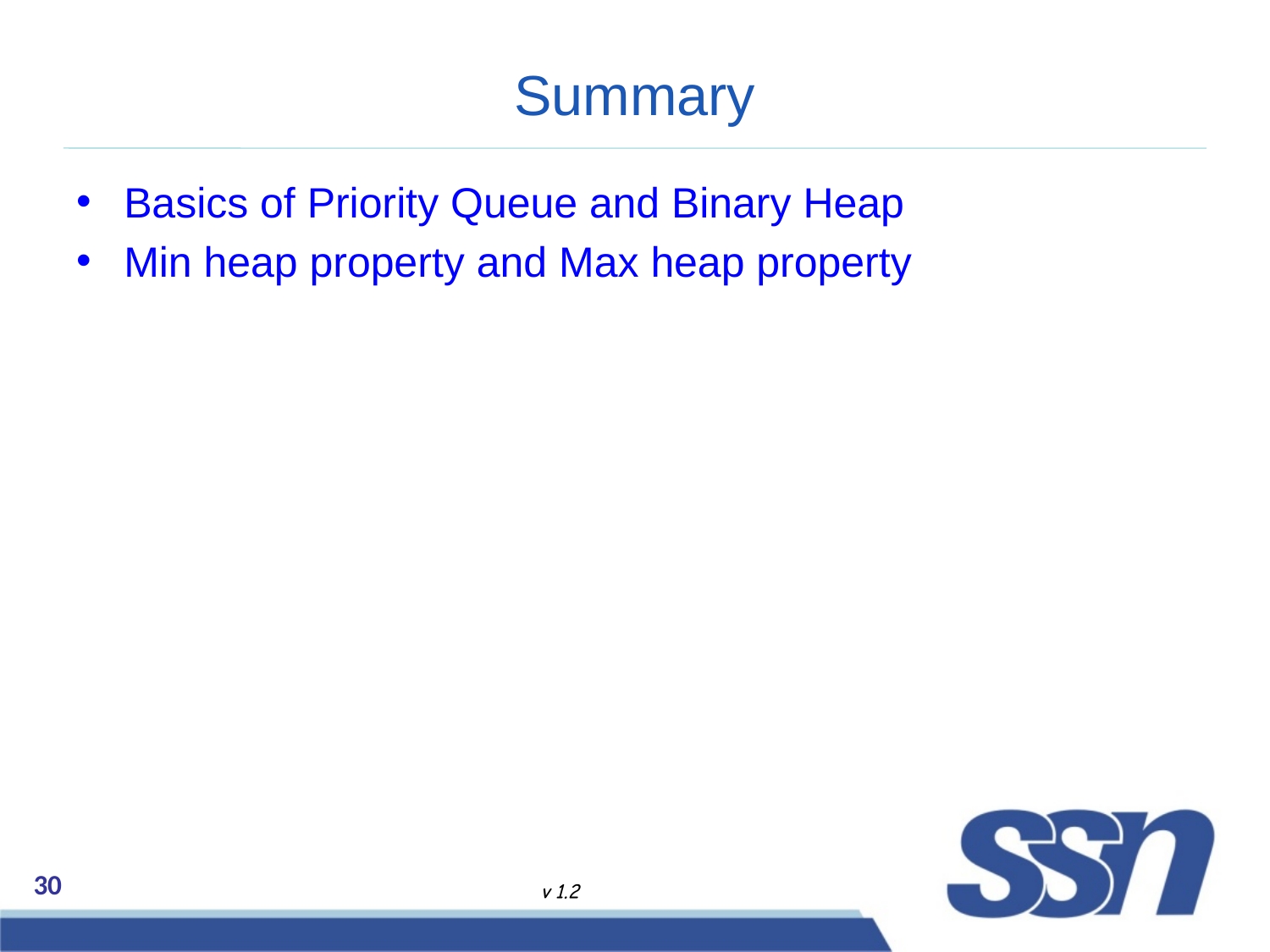

# Summary
Basics of Priority Queue and Binary Heap
Min heap property and Max heap property